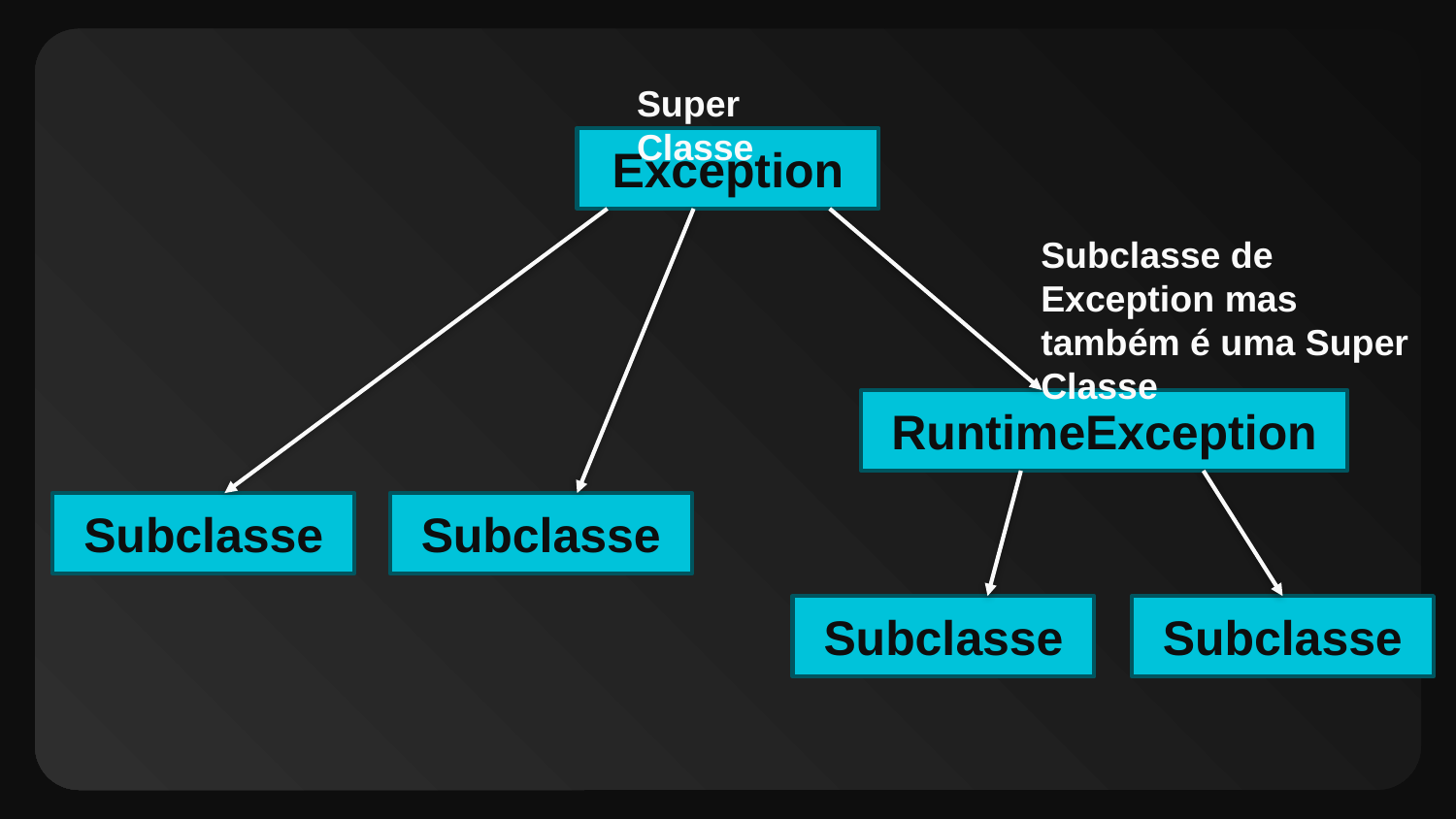

Super Classe
Exception
Subclasse de Exception mas também é uma Super Classe
RuntimeException
Subclasse
Subclasse
Subclasse
Subclasse